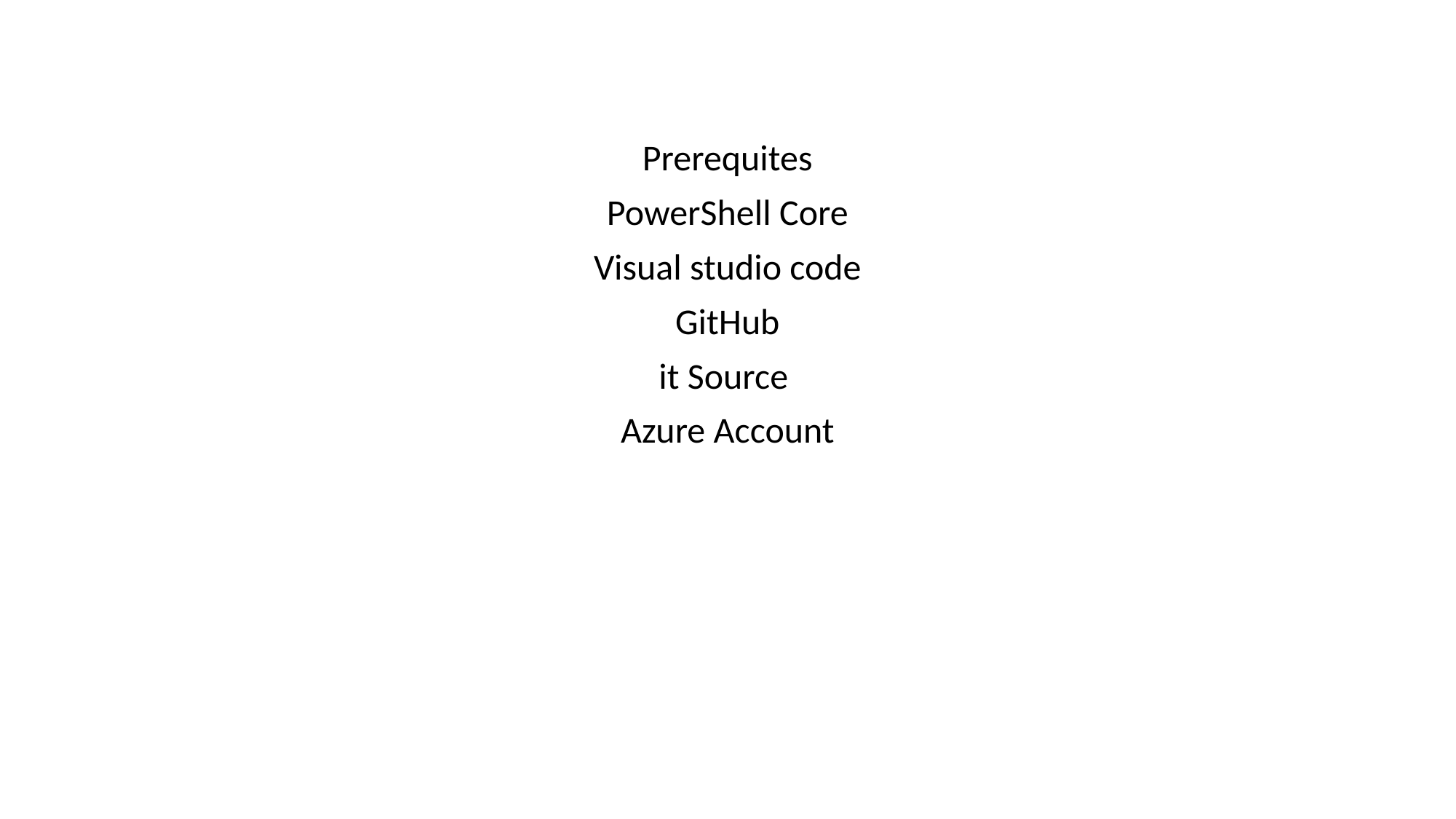

#
Prerequites
PowerShell Core
Visual studio code
GitHub
it Source
Azure Account